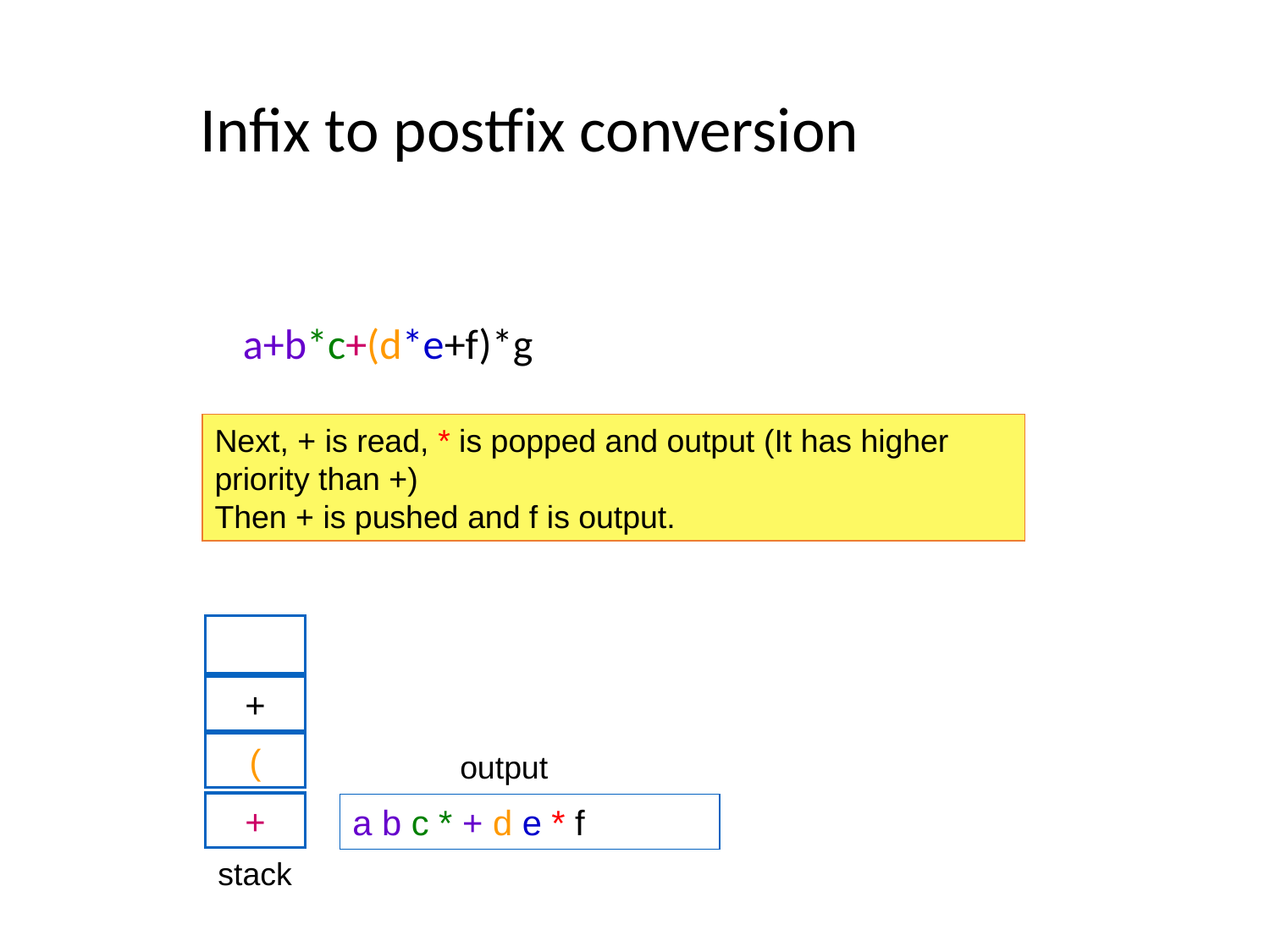

Infix to postfix conversion
	   a+b*c+(d*e+f)*g
Next, + is read, * is popped and output (It has higher priority than +)
Then + is pushed and f is output.

+
(
+
output
a b c * + d e * f
stack